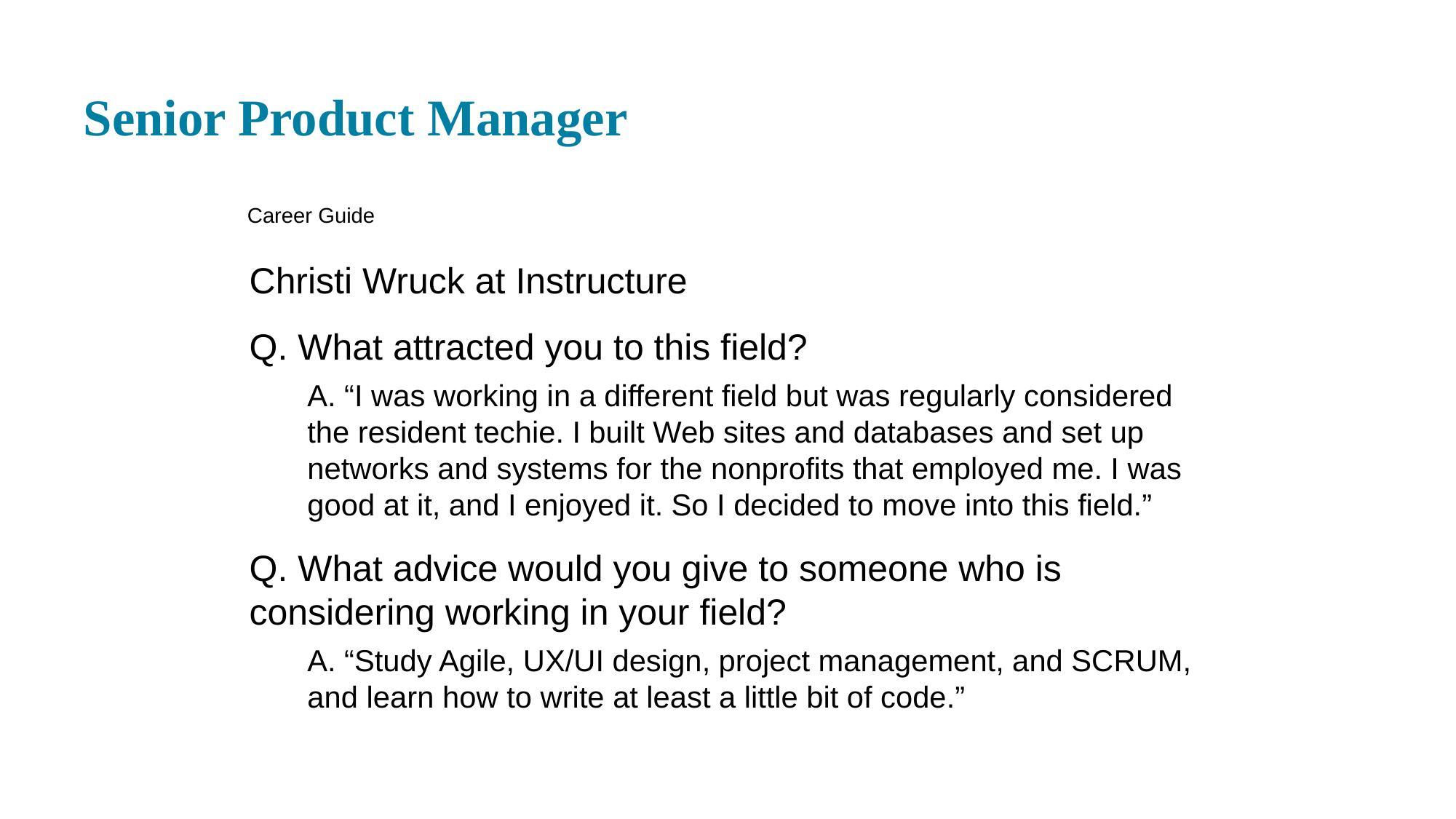

# Senior Product Manager
Career Guide
Christi Wruck at Instructure
Q. What attracted you to this field?
A. “I was working in a different field but was regularly considered the resident techie. I built Web sites and databases and set up networks and systems for the nonprofits that employed me. I was good at it, and I enjoyed it. So I decided to move into this field.”
Q. What advice would you give to someone who is considering working in your field?
A. “Study Agile, UX/UI design, project management, and SCRUM, and learn how to write at least a little bit of code.”